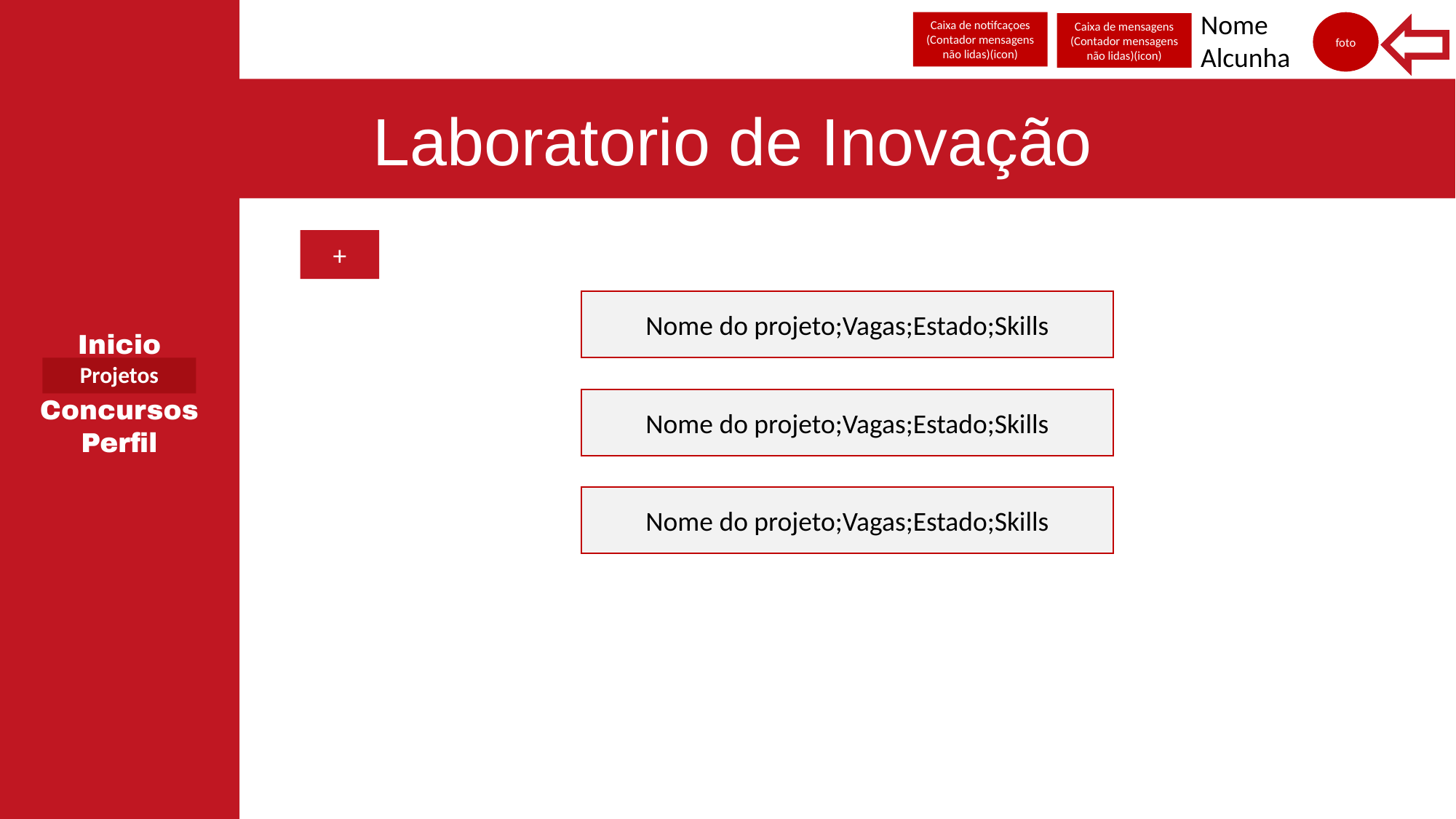

Inicio

Concursos
Perfil

Nome
Alcunha
Caixa de notifcaçoes
(Contador mensagens não lidas)(icon)
foto
Caixa de mensagens
(Contador mensagens não lidas)(icon)

Laboratorio de Inovação
+
Nome do projeto;Vagas;Estado;Skills
Projetos
Nome do projeto;Vagas;Estado;Skills
Nome do projeto;Vagas;Estado;Skills